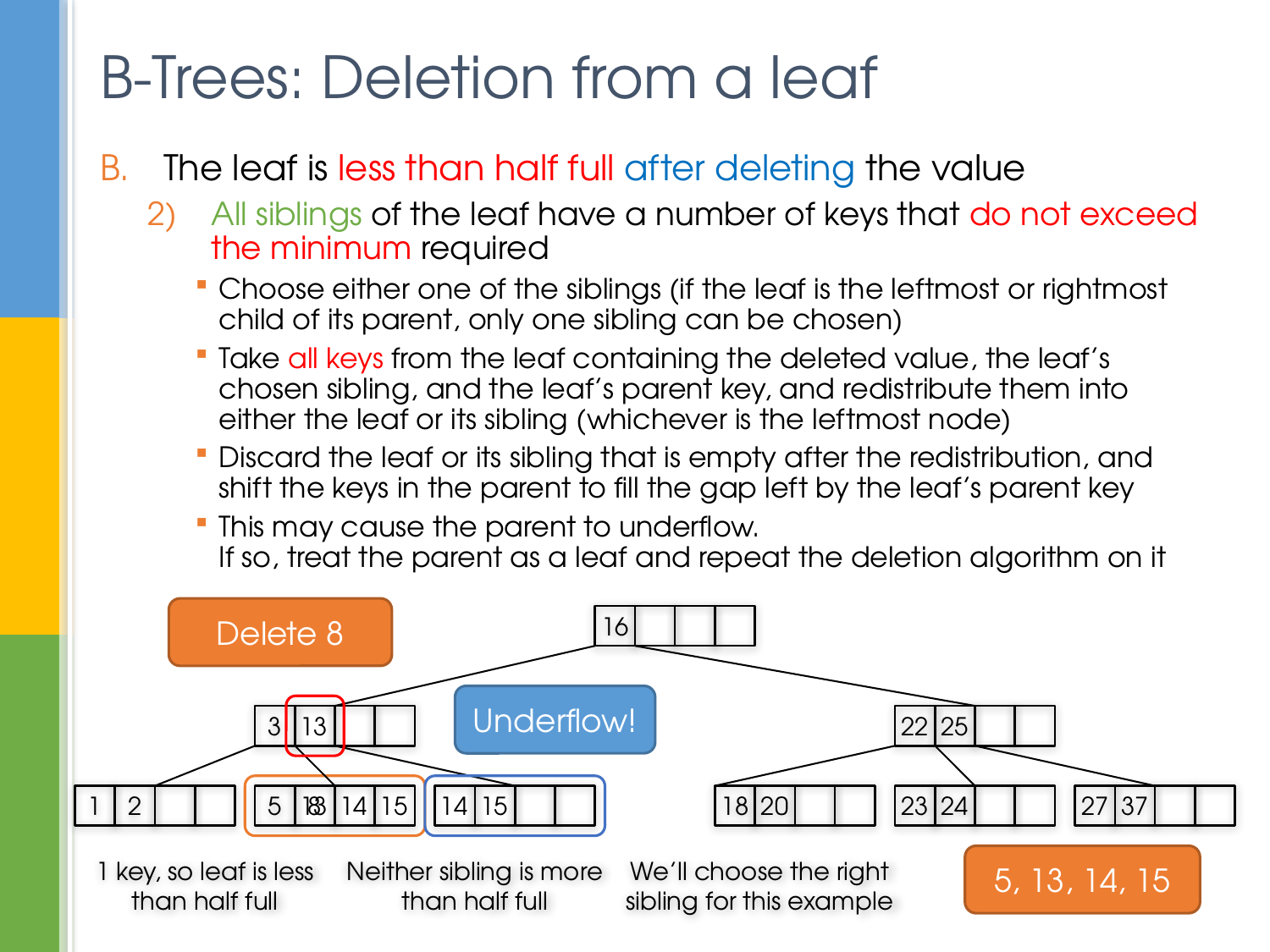

# B-Trees: Deletion from a leaf
The leaf is less than half full after deleting the value
All siblings of the leaf have a number of keys that do not exceed the minimum required
Choose either one of the siblings (if the leaf is the leftmost or rightmost child of its parent, only one sibling can be chosen)
Take all keys from the leaf containing the deleted value, the leaf’s chosen sibling, and the leaf’s parent key, and redistribute them into either the leaf or its sibling (whichever is the leftmost node)
Discard the leaf or its sibling that is empty after the redistribution, and shift the keys in the parent to fill the gap left by the leaf’s parent key
This may cause the parent to underflow.
If so, treat the parent as a leaf and repeat the deletion algorithm on it

Delete 8
16

Underflow!

13
3

22
25

13
8
14
15
14
15
1
2

5

18
20

23
24

27
37

5, 13, 14, 15
1 key, so leaf is less than half full
Neither sibling is more than half full
We’ll choose the right sibling for this example